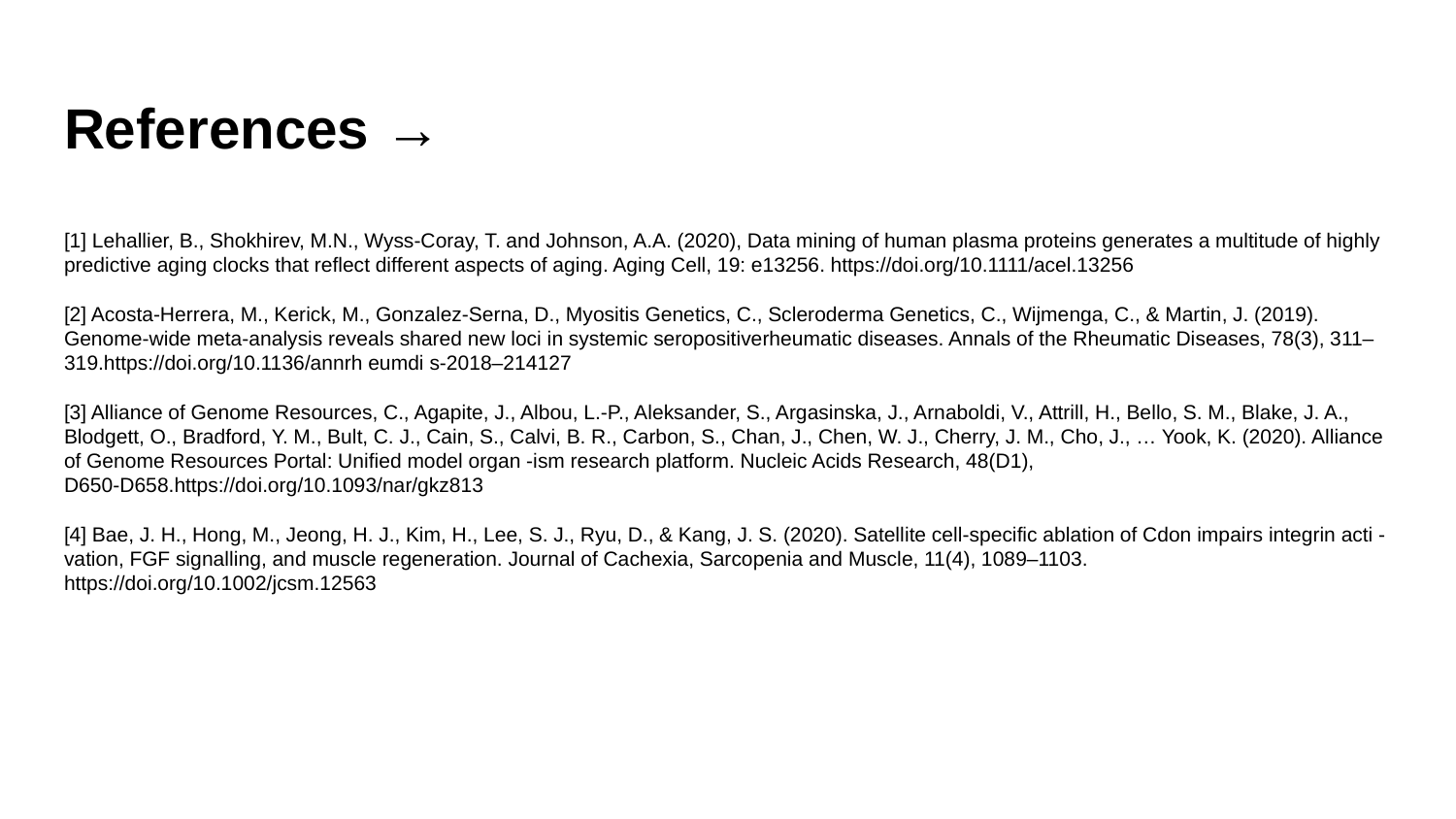

References →

[1] Lehallier, B., Shokhirev, M.N., Wyss-Coray, T. and Johnson, A.A. (2020), Data mining of human plasma proteins generates a multitude of highly predictive aging clocks that reflect different aspects of aging. Aging Cell, 19: e13256. https://doi.org/10.1111/acel.13256

[2] Acosta-Herrera, M., Kerick, M., Gonzalez-Serna, D., Myositis Genetics, C., Scleroderma Genetics, C., Wijmenga, C., & Martin, J. (2019). Genome-wide meta-analysis reveals shared new loci in systemic seropositiverheumatic diseases. Annals of the Rheumatic Diseases, 78(3), 311–319.https://doi.org/10.1136/annrh eumdi s-2018–214127

[3] Alliance of Genome Resources, C., Agapite, J., Albou, L.-P., Aleksander, S., Argasinska, J., Arnaboldi, V., Attrill, H., Bello, S. M., Blake, J. A., Blodgett, O., Bradford, Y. M., Bult, C. J., Cain, S., Calvi, B. R., Carbon, S., Chan, J., Chen, W. J., Cherry, J. M., Cho, J., … Yook, K. (2020). Alliance of Genome Resources Portal: Unified model organ -ism research platform. Nucleic Acids Research, 48(D1), D650-D658.https://doi.org/10.1093/nar/gkz813

[4] Bae, J. H., Hong, M., Jeong, H. J., Kim, H., Lee, S. J., Ryu, D., & Kang, J. S. (2020). Satellite cell-specific ablation of Cdon impairs integrin acti -vation, FGF signalling, and muscle regeneration. Journal of Cachexia, Sarcopenia and Muscle, 11(4), 1089–1103. https://doi.org/10.1002/jcsm.12563